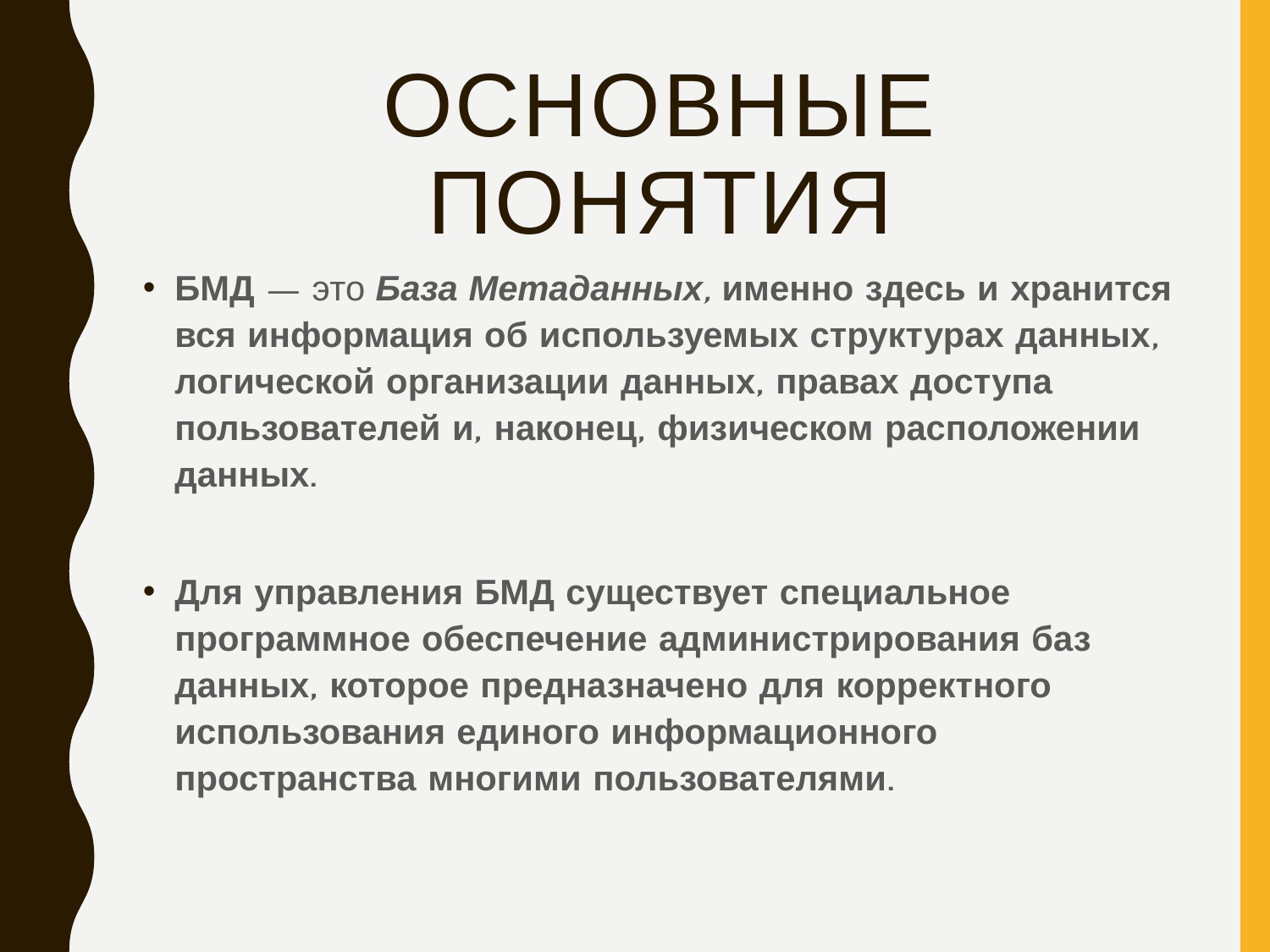

# Основные понятия
БМД — это База Метаданных, именно здесь и хранится вся информация об используемых структурах данных, логической организации данных, правах доступа пользователей и, наконец, физическом расположении данных.

Для управления БМД существует специальное программное обеспечение администрирования баз данных, которое предназначено для корректного использования единого информационного пространства многими пользователями.